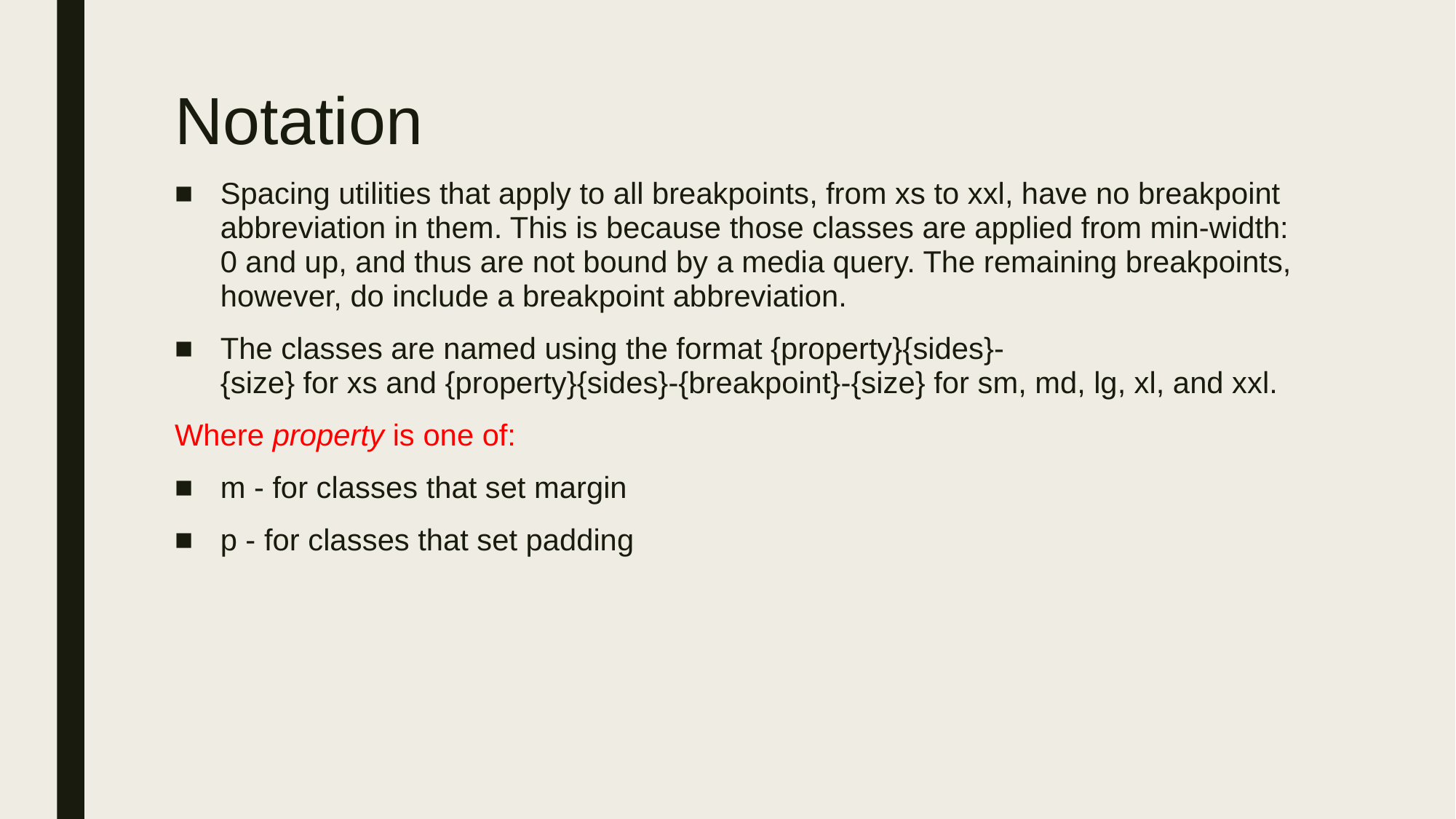

# Notation
Spacing utilities that apply to all breakpoints, from xs to xxl, have no breakpoint abbreviation in them. This is because those classes are applied from min-width: 0 and up, and thus are not bound by a media query. The remaining breakpoints, however, do include a breakpoint abbreviation.
The classes are named using the format {property}{sides}-{size} for xs and {property}{sides}-{breakpoint}-{size} for sm, md, lg, xl, and xxl.
Where property is one of:
m - for classes that set margin
p - for classes that set padding